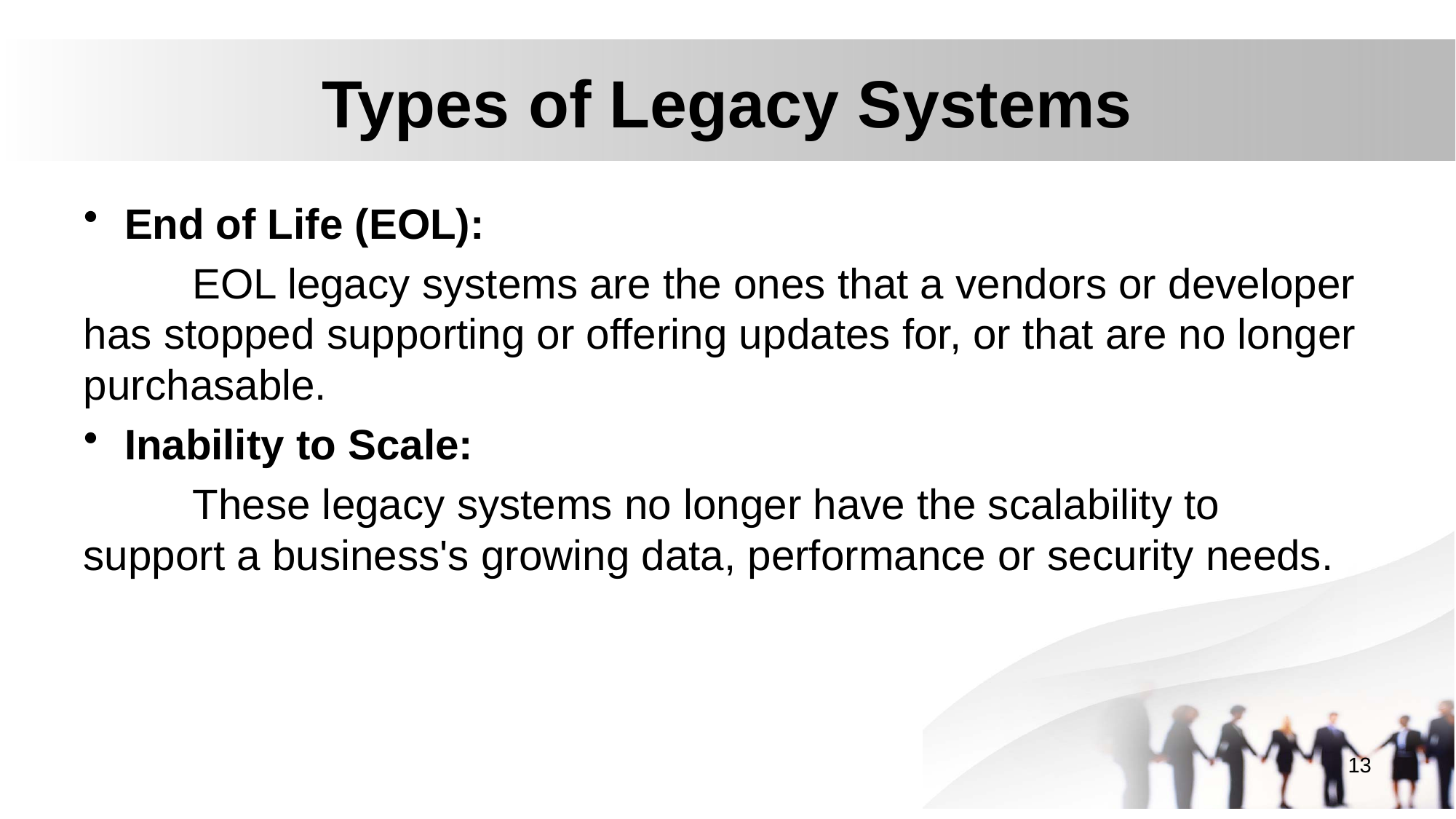

# Types of Legacy Systems
End of Life (EOL):
	EOL legacy systems are the ones that a vendors or developer has stopped supporting or offering updates for, or that are no longer purchasable.
Inability to Scale:
	These legacy systems no longer have the scalability to support a business's growing data, performance or security needs.
13